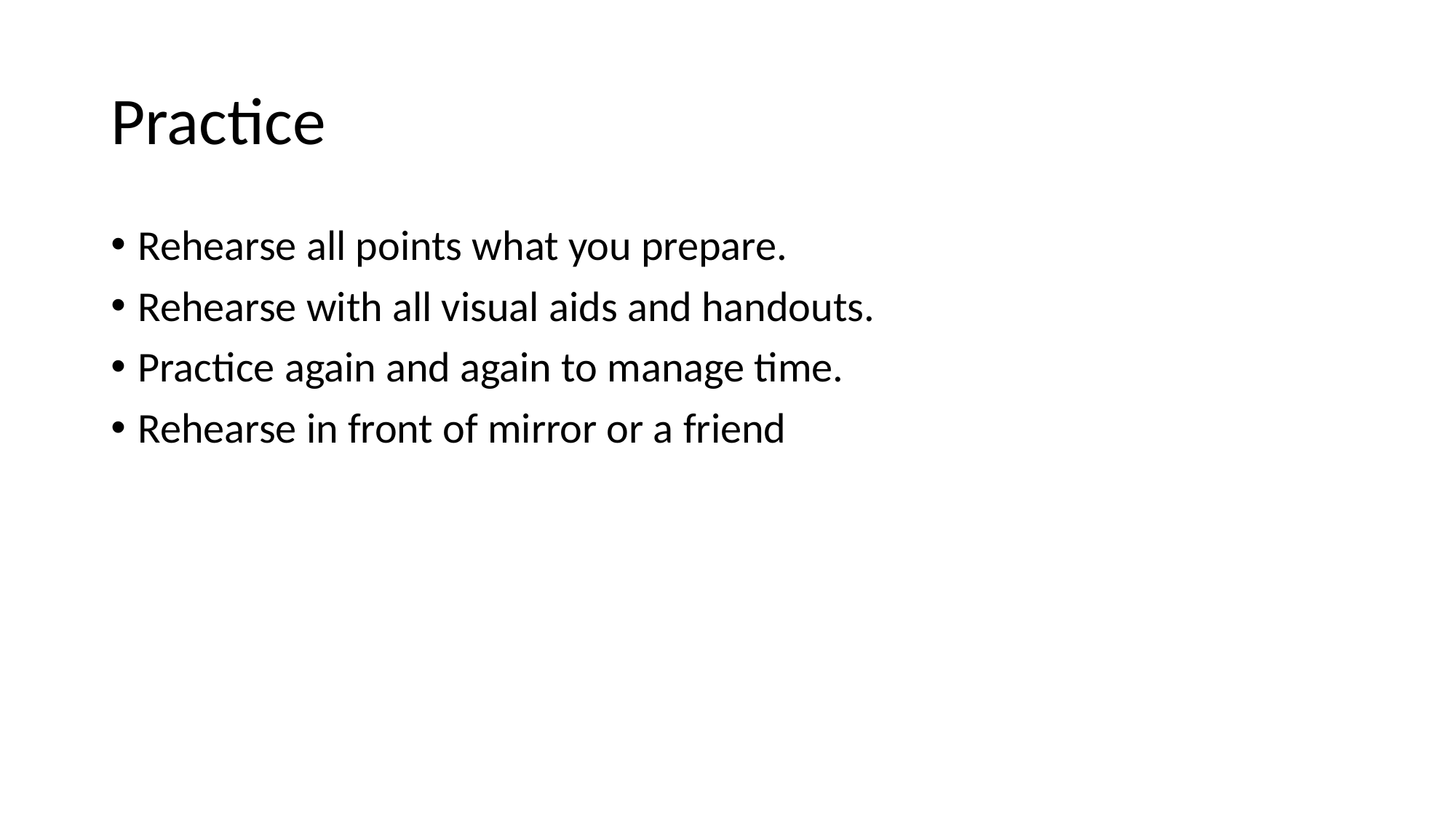

# Practice
Rehearse all points what you prepare.
Rehearse with all visual aids and handouts.
Practice again and again to manage time.
Rehearse in front of mirror or a friend